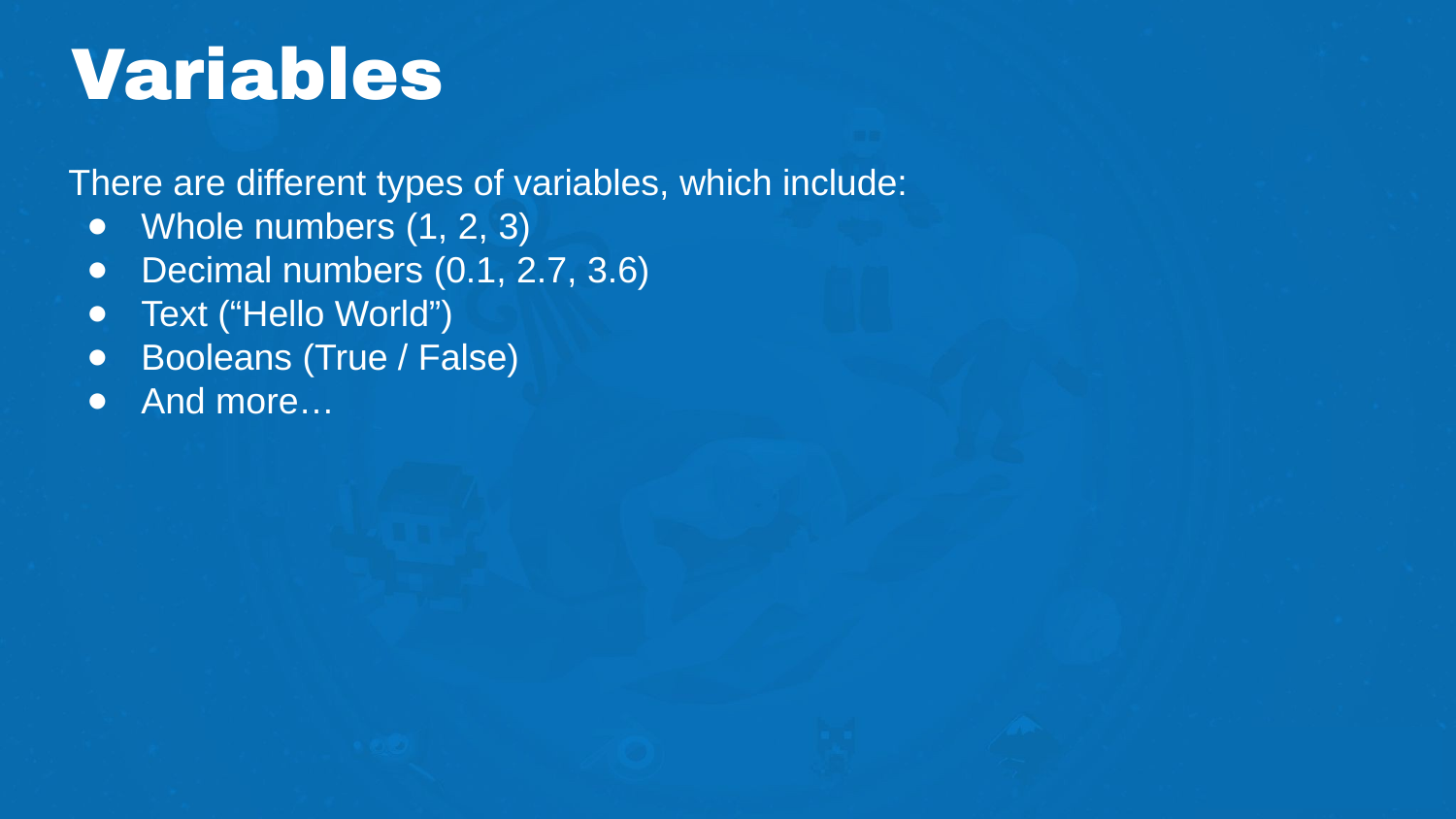

# Variables
There are different types of variables, which include:
Whole numbers (1, 2, 3)
Decimal numbers (0.1, 2.7, 3.6)
Text (“Hello World”)
Booleans (True / False)
And more…